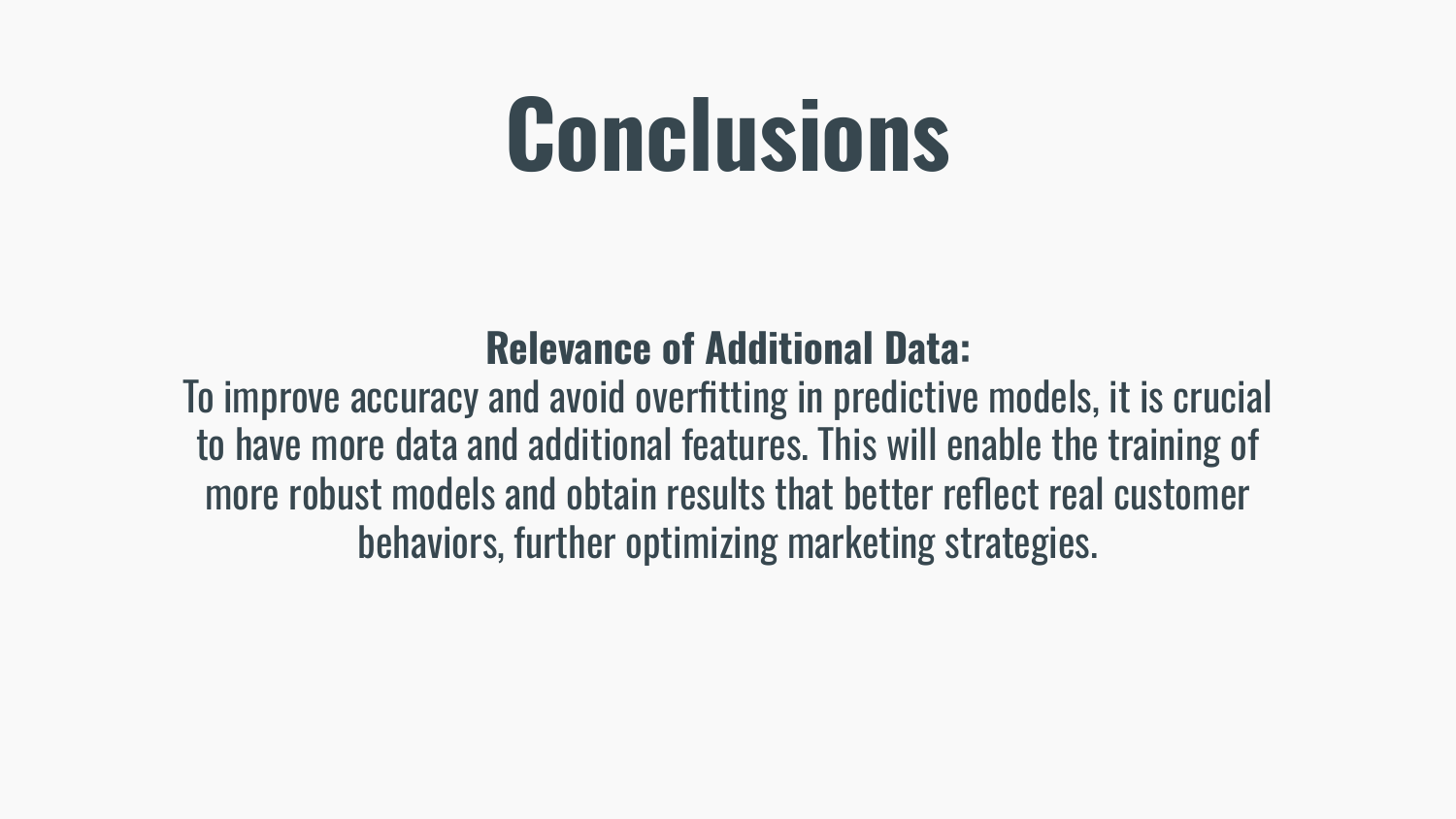

# Conclusions
Relevance of Additional Data:
To improve accuracy and avoid overfitting in predictive models, it is crucial to have more data and additional features. This will enable the training of more robust models and obtain results that better reflect real customer behaviors, further optimizing marketing strategies.